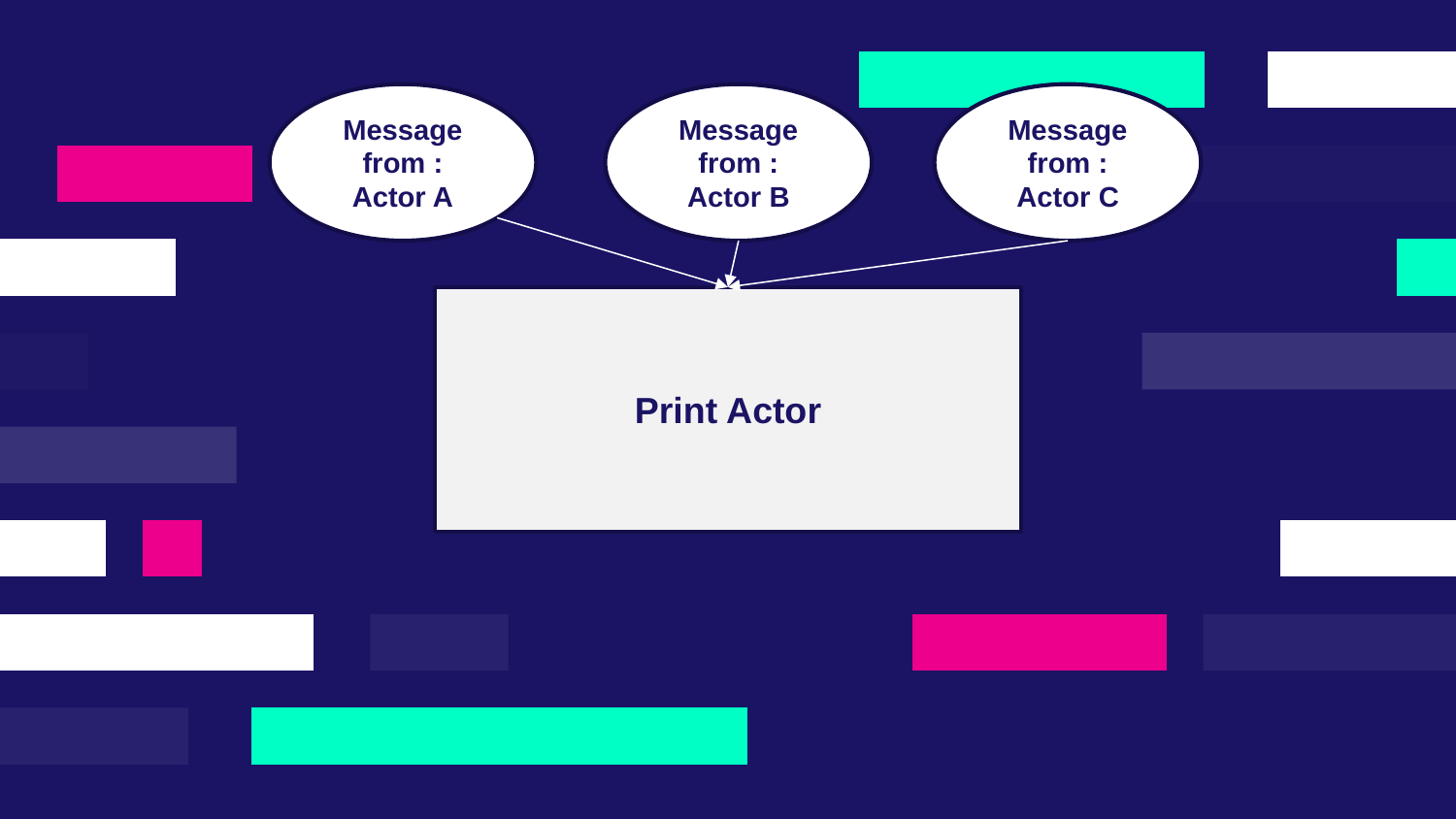

Message from : Actor A
Message from : Actor B
Message from : Actor C
Print Actor